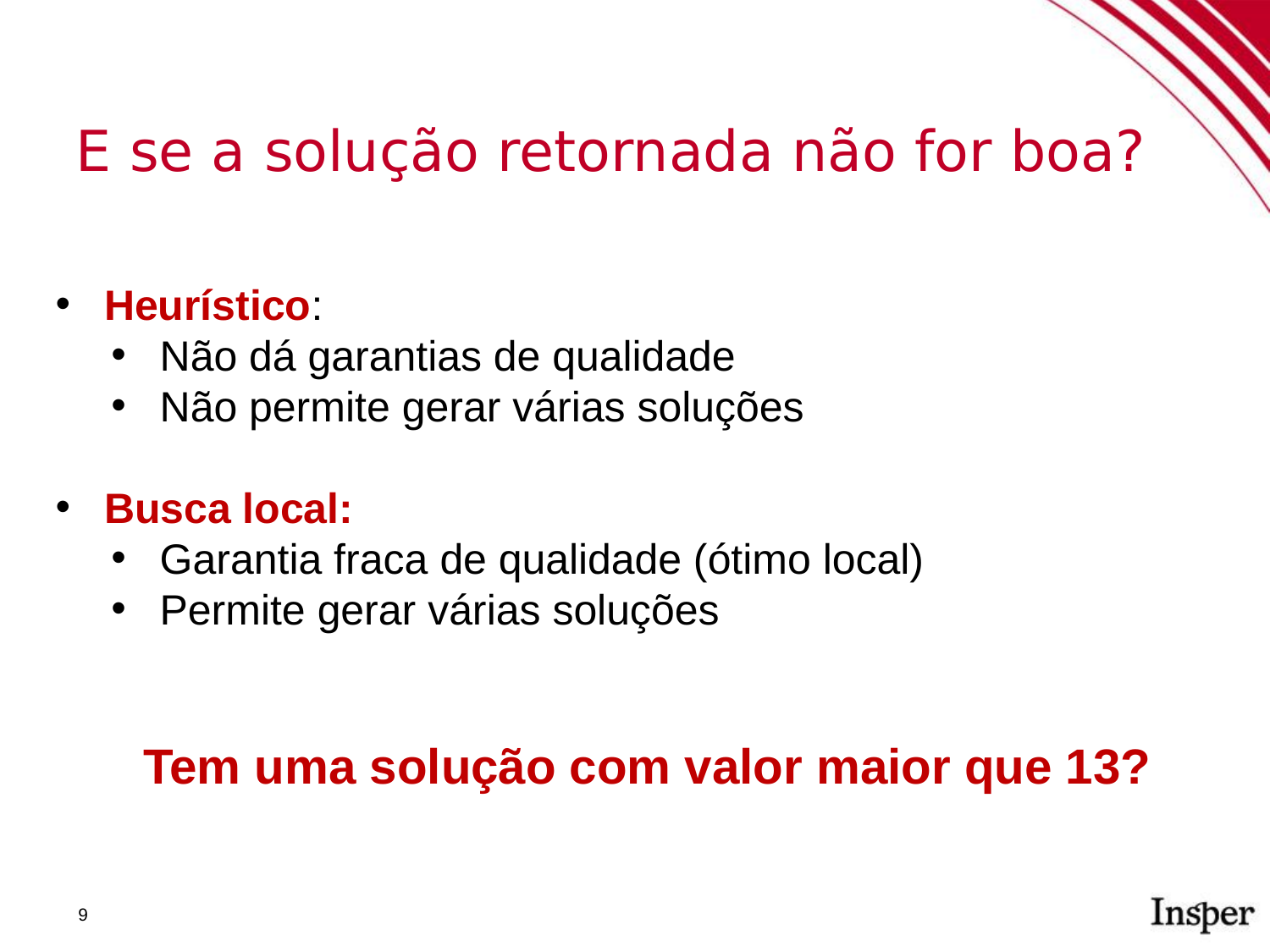

E se a solução retornada não for boa?

Heurístico:
Não dá garantias de qualidade
Não permite gerar várias soluções

Busca local:
Garantia fraca de qualidade (ótimo local)
Permite gerar várias soluções

Tem uma solução com valor maior que 13?

9